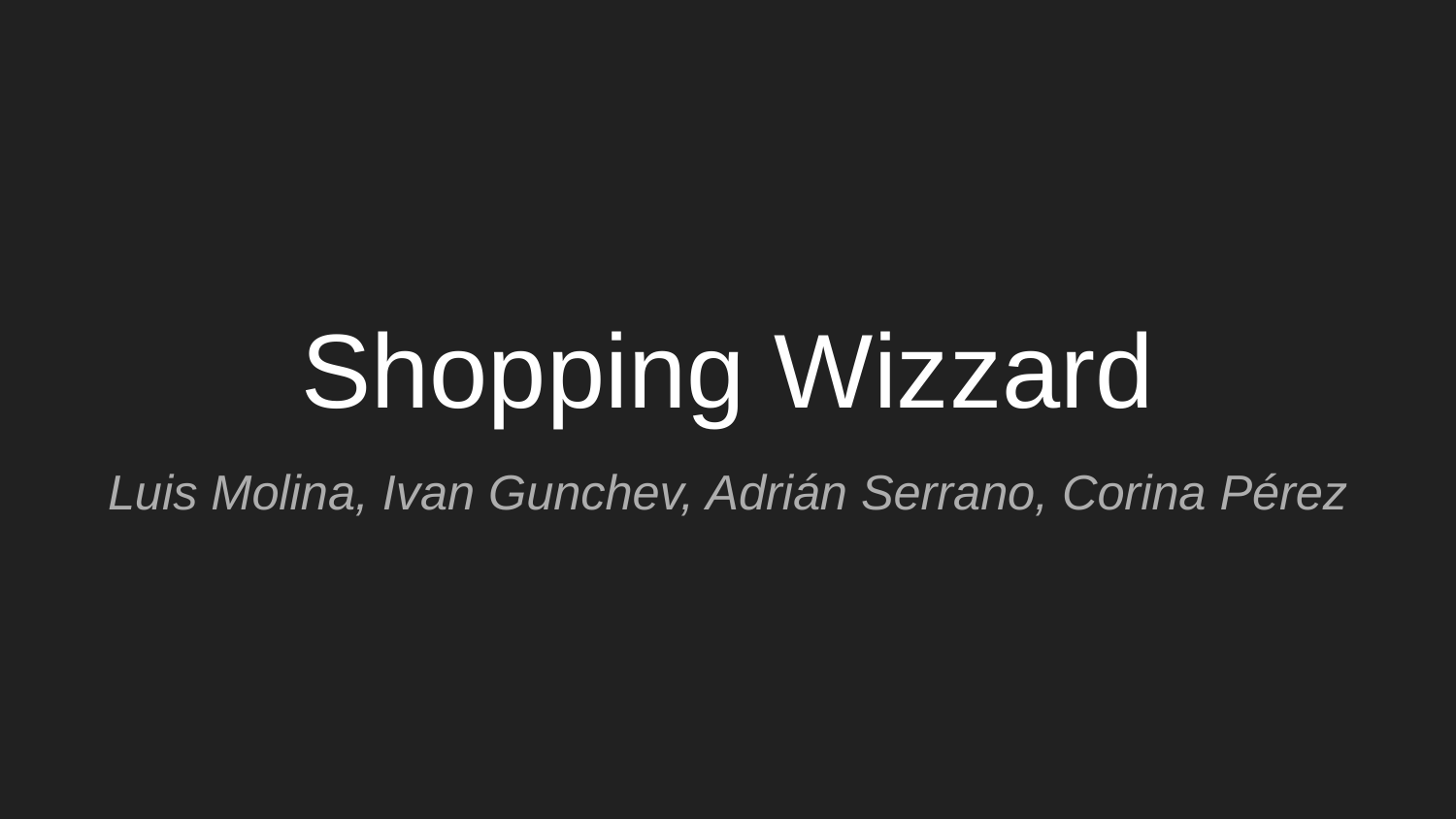

# Shopping Wizzard
Luis Molina, Ivan Gunchev, Adrián Serrano, Corina Pérez